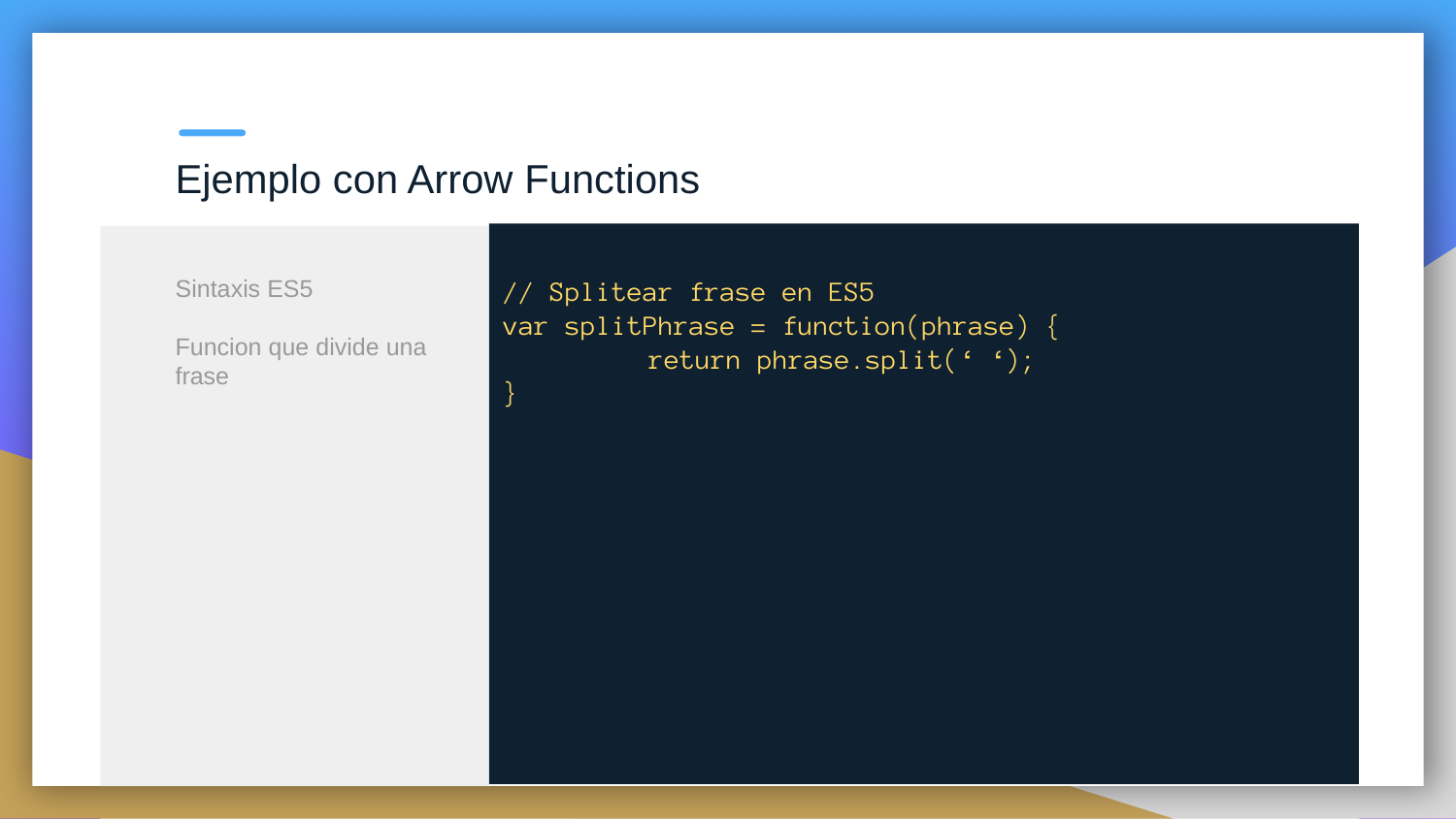

Ejemplo con Arrow Functions

// Splitear frase en ES5
var splitPhrase = function(phrase) {
	return phrase.split(‘ ‘);
}
Sintaxis ES5

Funcion que divide una frase